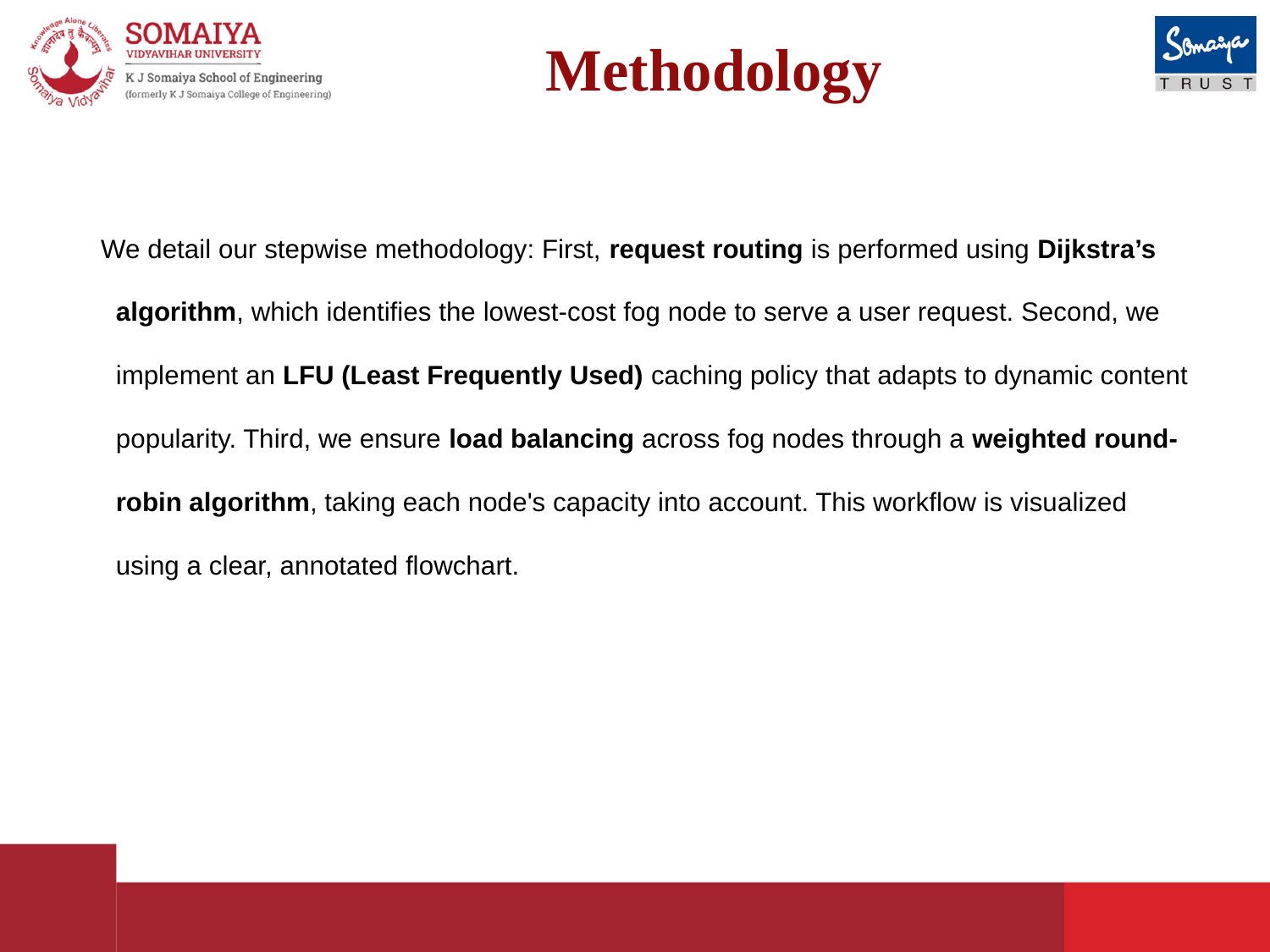

# Methodology
We detail our stepwise methodology: First, request routing is performed using Dijkstra’s algorithm, which identifies the lowest-cost fog node to serve a user request. Second, we implement an LFU (Least Frequently Used) caching policy that adapts to dynamic content popularity. Third, we ensure load balancing across fog nodes through a weighted round-robin algorithm, taking each node's capacity into account. This workflow is visualized using a clear, annotated flowchart.